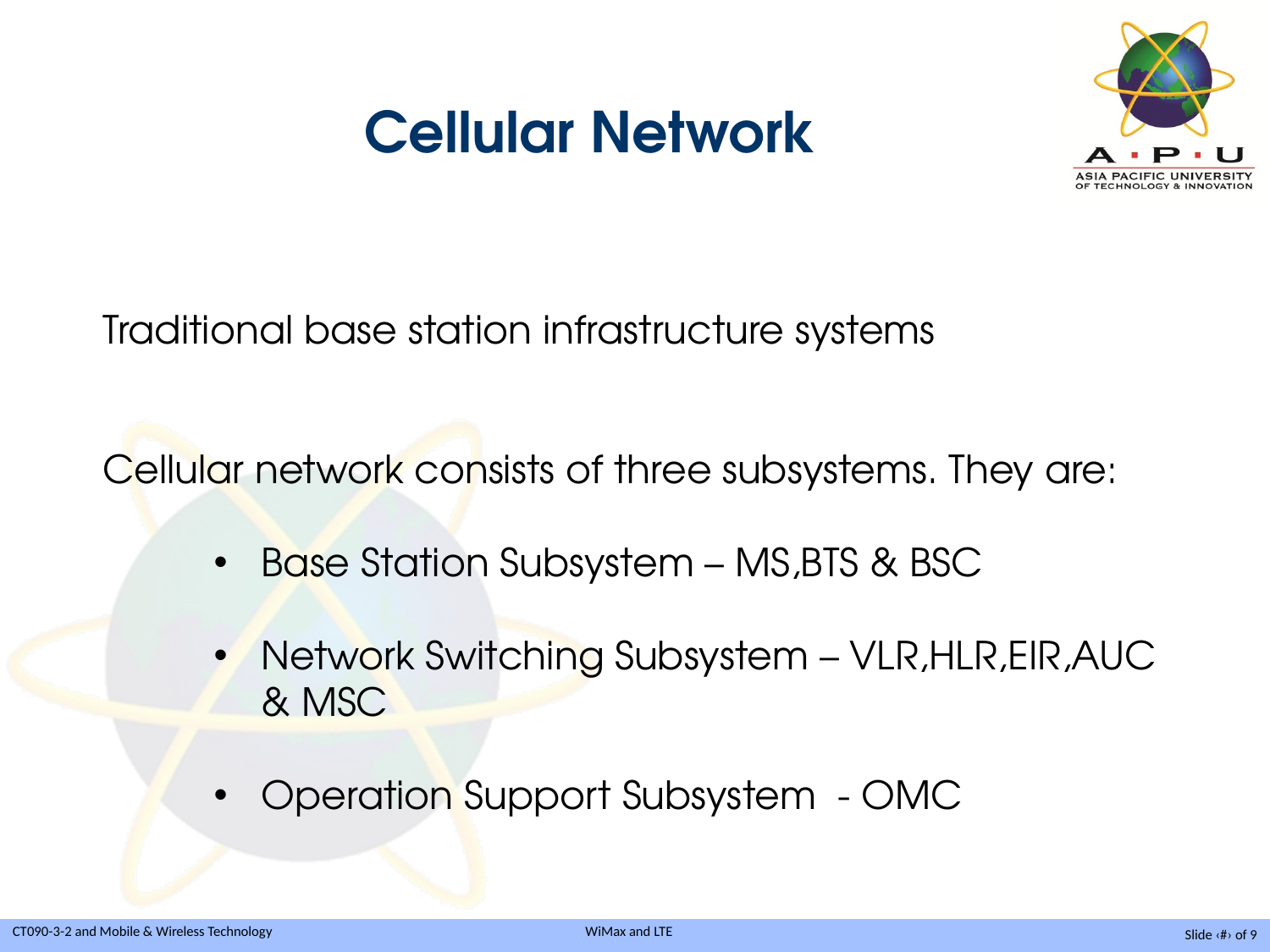

Cellular Network

Traditional base station infrastructure systems

Cellular network consists of three subsystems. They are:

Base Station Subsystem – MS,BTS & BSC

Network Switching Subsystem – VLR,HLR,EIR,AUC & MSC

Operation Support Subsystem  - OMC

Slide ‹#› of 9